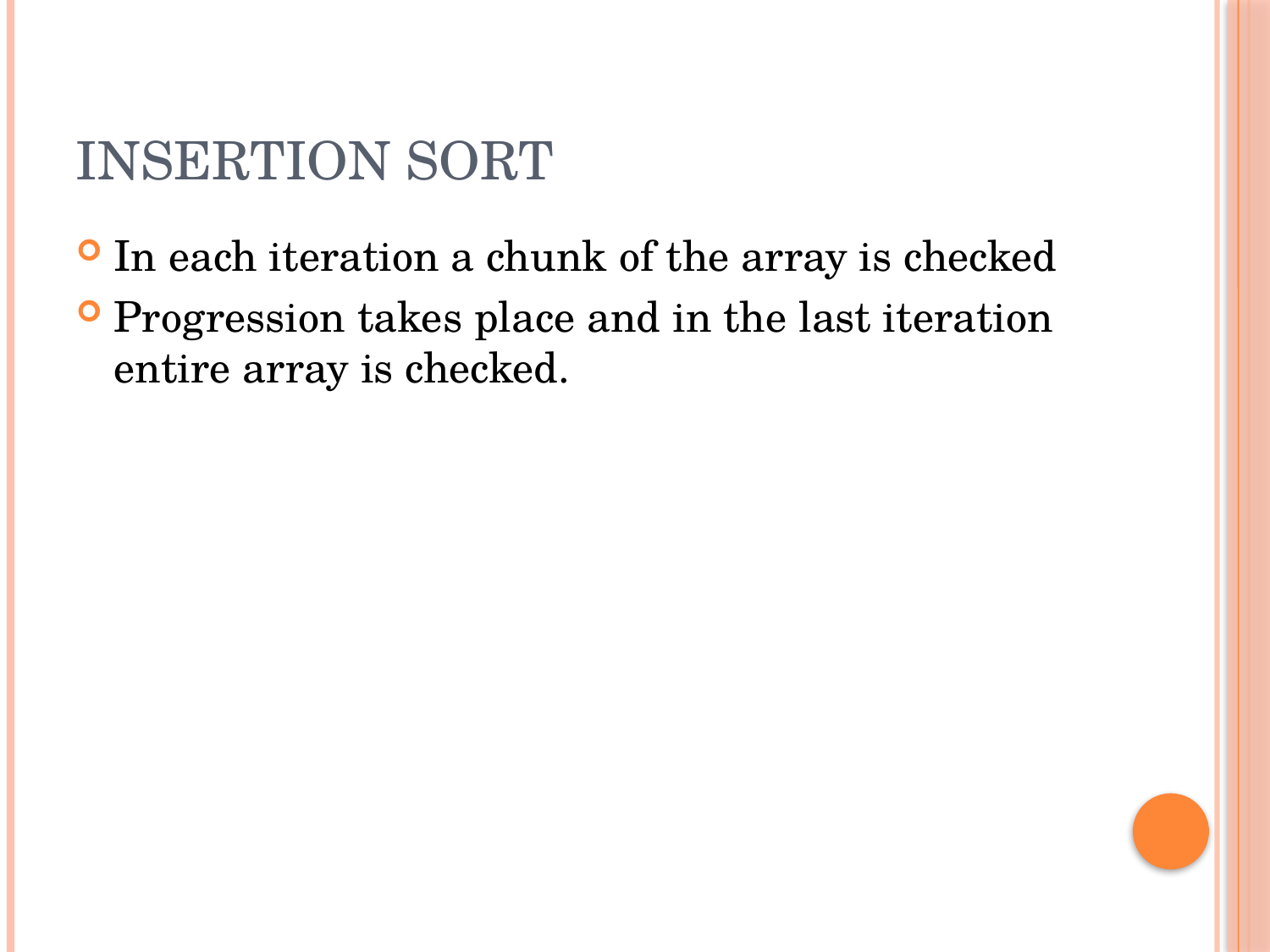

# Insertion sort
In each iteration a chunk of the array is checked
Progression takes place and in the last iteration entire array is checked.